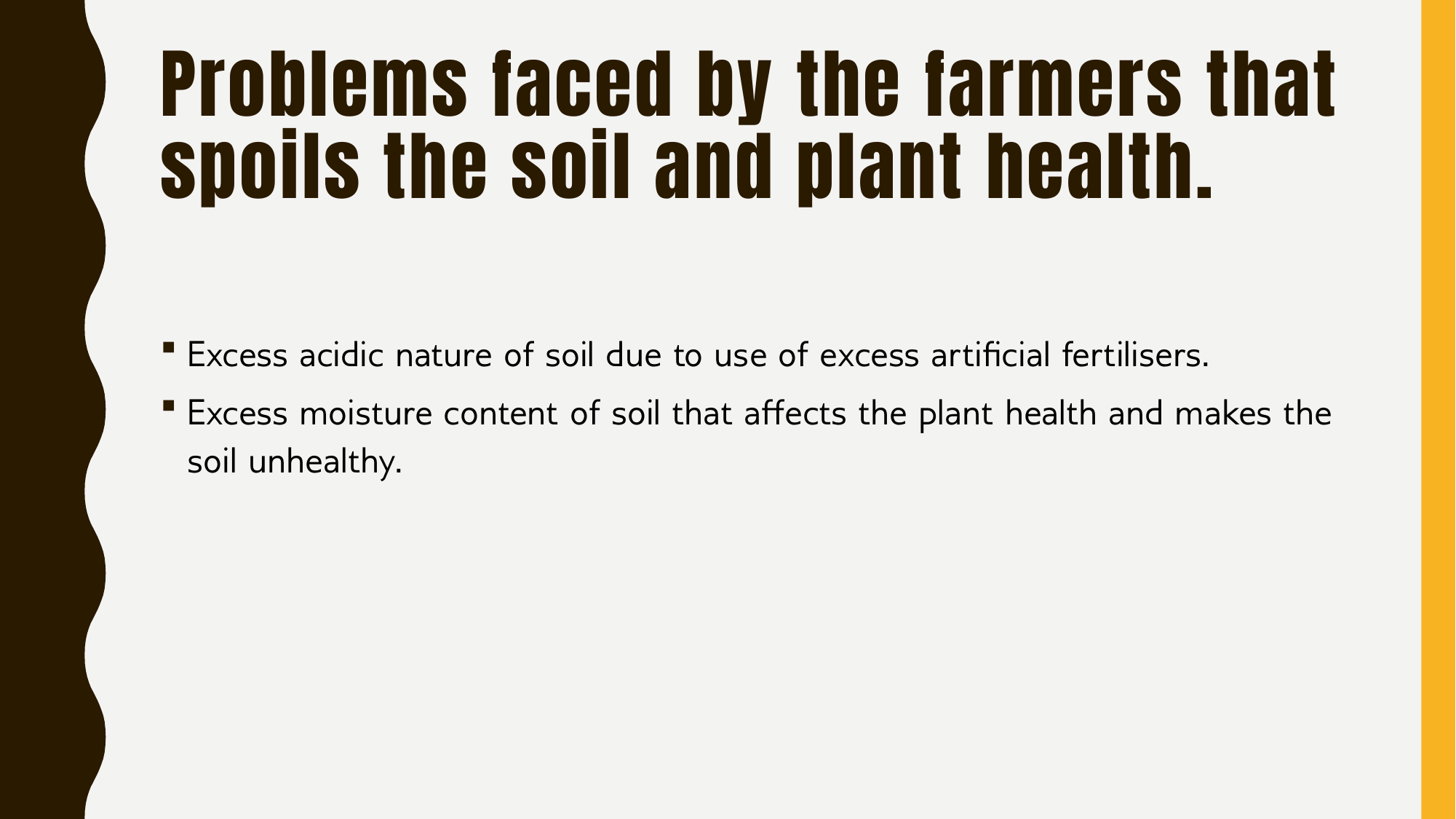

# Problems faced by the farmers that spoils the soil and plant health.

Excess acidic nature of soil due to use of excess artificial fertilisers.
Excess moisture content of soil that affects the plant health and makes the soil unhealthy.